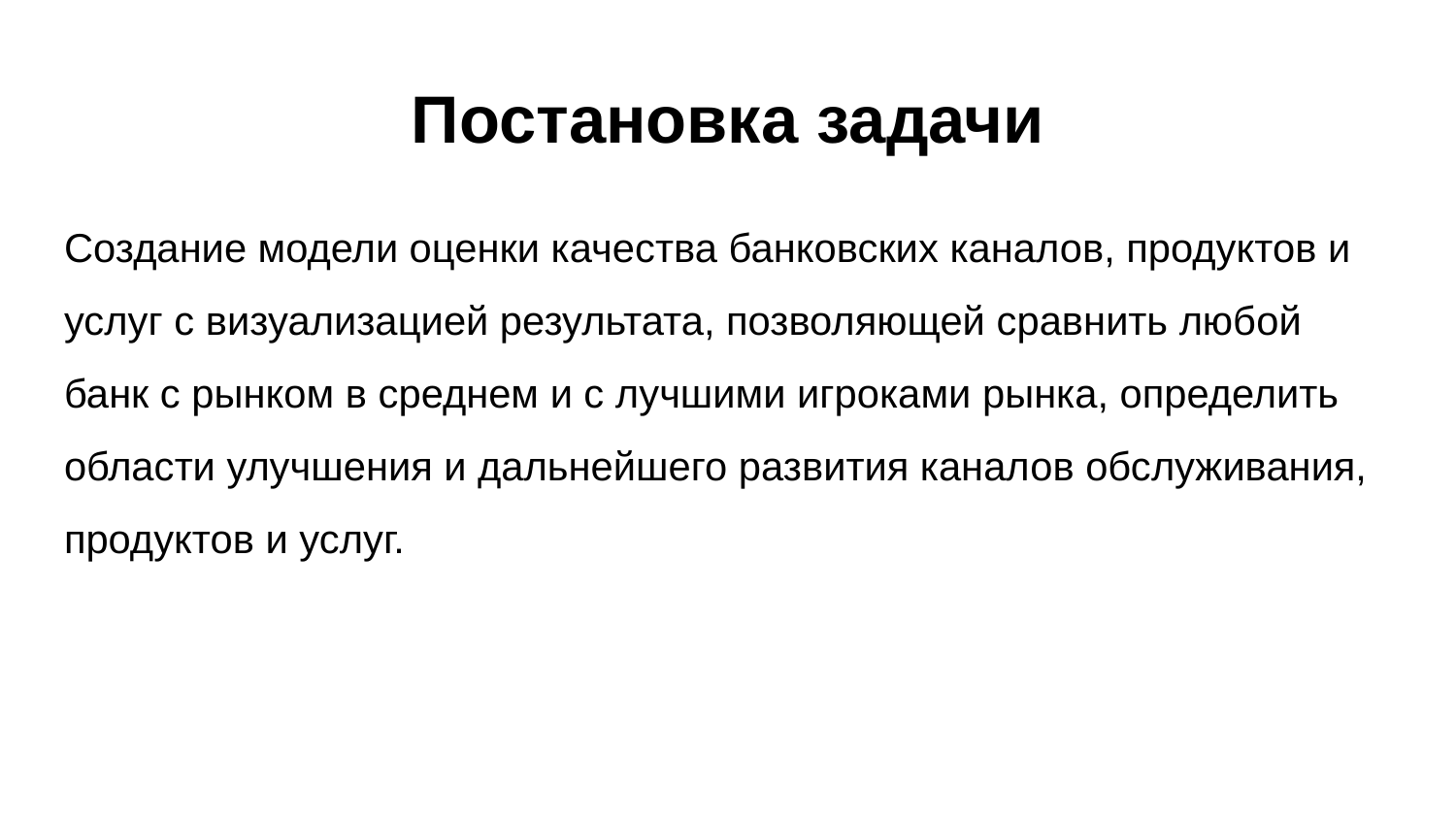

# Постановка задачи
Создание модели оценки качества банковских каналов, продуктов и услуг с визуализацией результата, позволяющей сравнить любой банк с рынком в среднем и с лучшими игроками рынка, определить области улучшения и дальнейшего развития каналов обслуживания, продуктов и услуг.